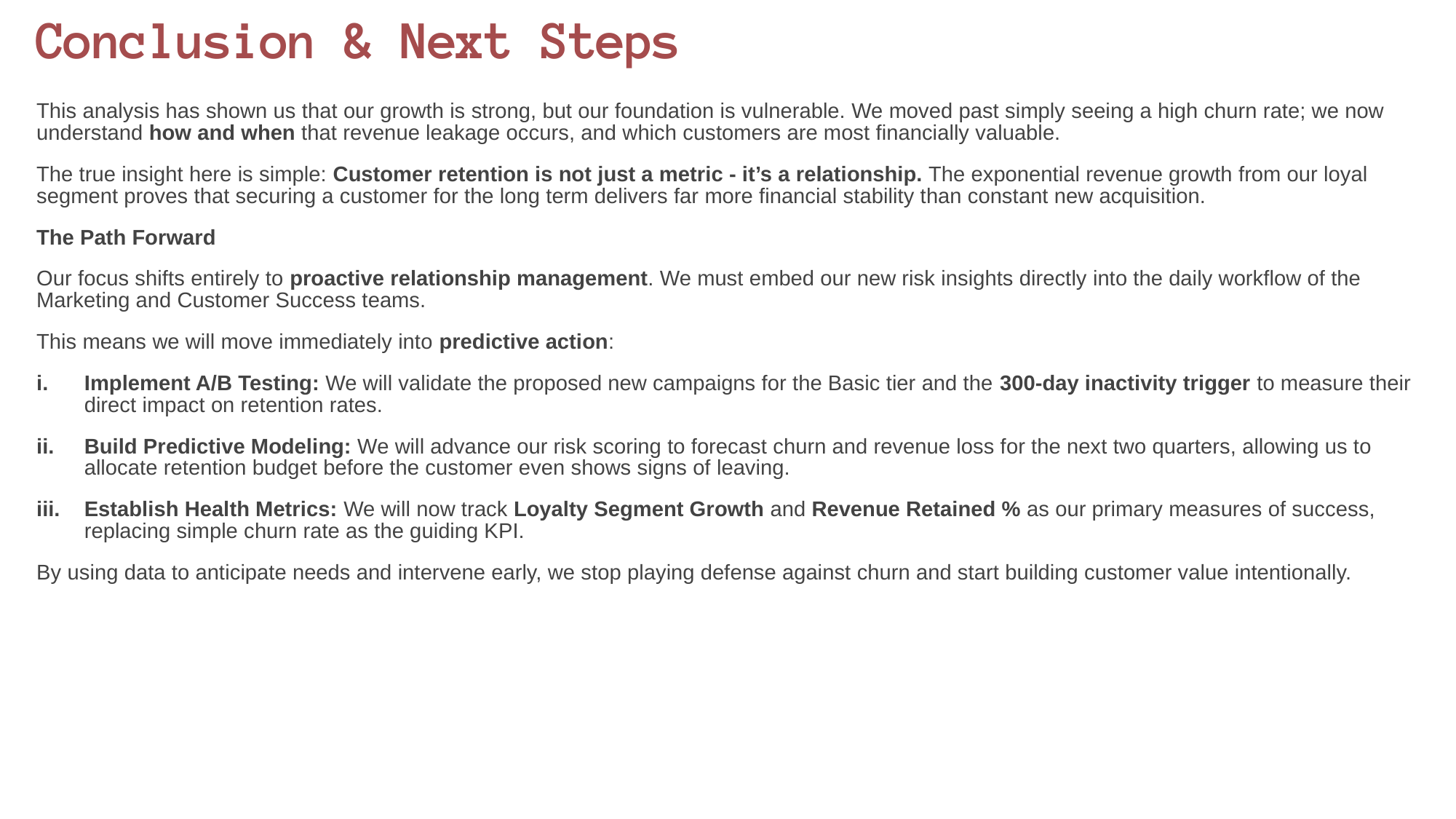

Conclusion & Next Steps
This analysis has shown us that our growth is strong, but our foundation is vulnerable. We moved past simply seeing a high churn rate; we now understand how and when that revenue leakage occurs, and which customers are most financially valuable.
The true insight here is simple: Customer retention is not just a metric - it’s a relationship. The exponential revenue growth from our loyal segment proves that securing a customer for the long term delivers far more financial stability than constant new acquisition.
The Path Forward
Our focus shifts entirely to proactive relationship management. We must embed our new risk insights directly into the daily workflow of the Marketing and Customer Success teams.
This means we will move immediately into predictive action:
Implement A/B Testing: We will validate the proposed new campaigns for the Basic tier and the 300-day inactivity trigger to measure their direct impact on retention rates.
Build Predictive Modeling: We will advance our risk scoring to forecast churn and revenue loss for the next two quarters, allowing us to allocate retention budget before the customer even shows signs of leaving.
Establish Health Metrics: We will now track Loyalty Segment Growth and Revenue Retained % as our primary measures of success, replacing simple churn rate as the guiding KPI.
By using data to anticipate needs and intervene early, we stop playing defense against churn and start building customer value intentionally.